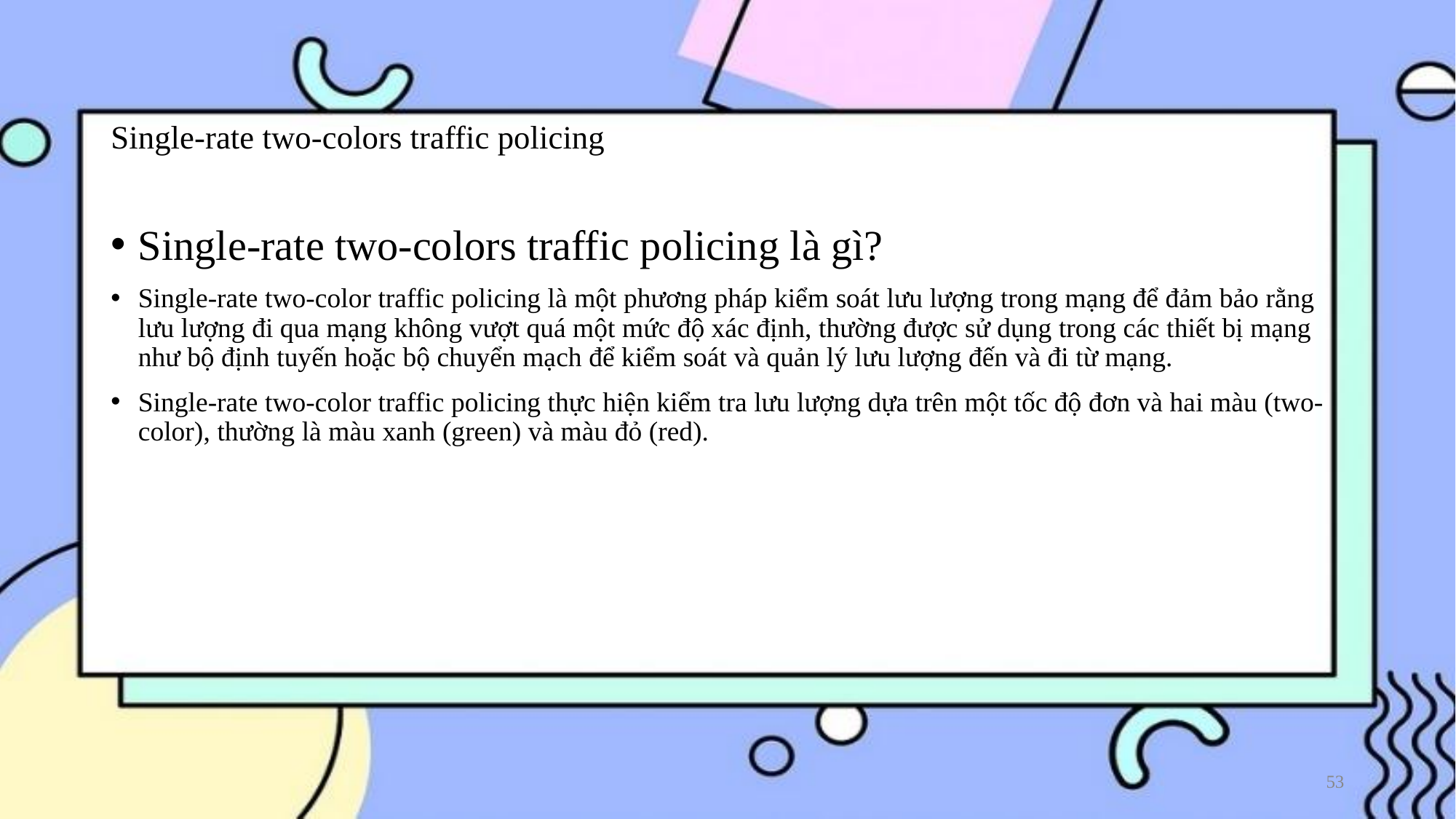

# Single-rate two-colors traffic policing
Single-rate two-colors traffic policing là gì?
Single-rate two-color traffic policing là một phương pháp kiểm soát lưu lượng trong mạng để đảm bảo rằng lưu lượng đi qua mạng không vượt quá một mức độ xác định, thường được sử dụng trong các thiết bị mạng như bộ định tuyến hoặc bộ chuyển mạch để kiểm soát và quản lý lưu lượng đến và đi từ mạng.
Single-rate two-color traffic policing thực hiện kiểm tra lưu lượng dựa trên một tốc độ đơn và hai màu (two-color), thường là màu xanh (green) và màu đỏ (red).
53